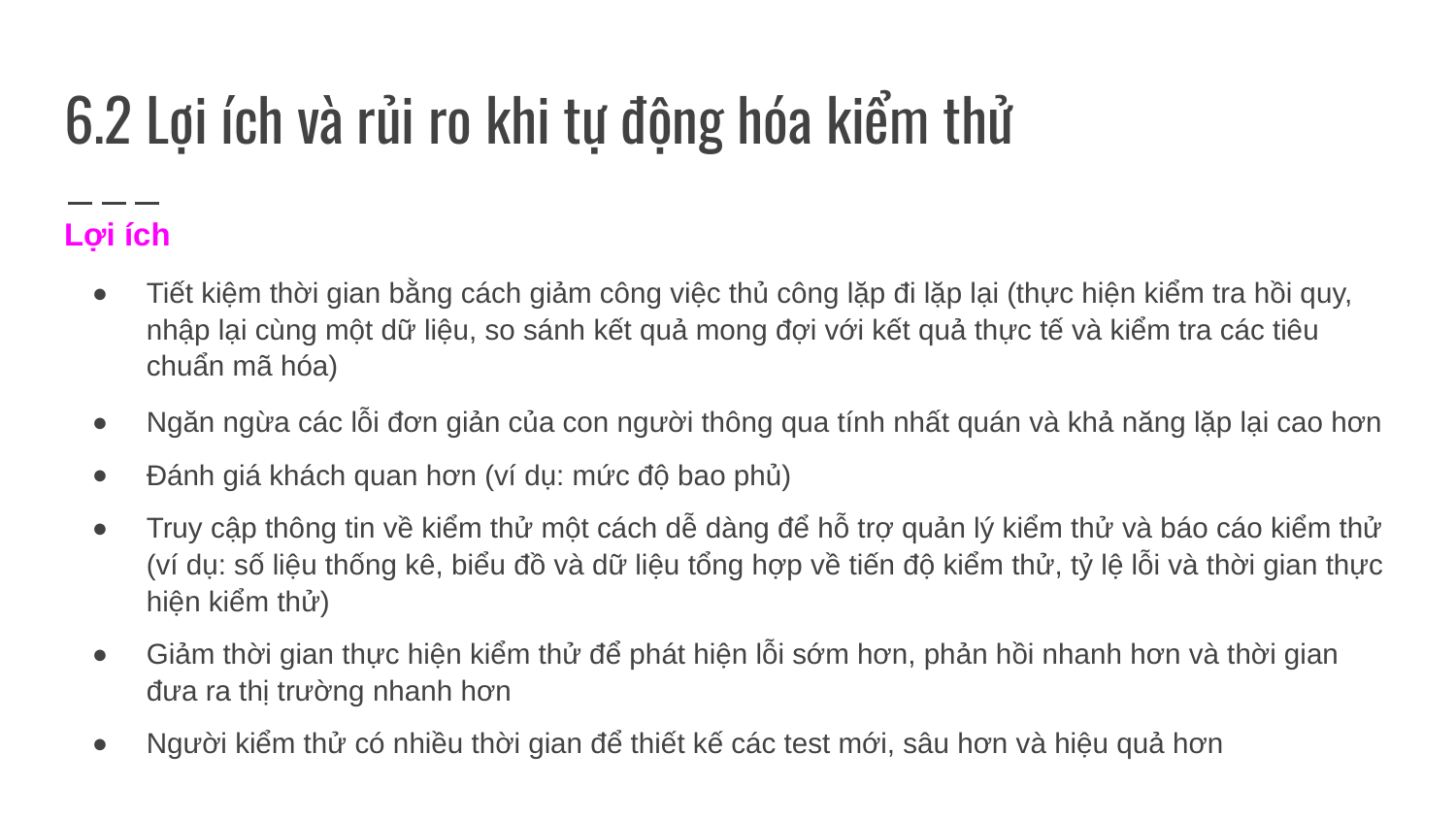

# 6.2 Lợi ích và rủi ro khi tự động hóa kiểm thử
Lợi ích
Tiết kiệm thời gian bằng cách giảm công việc thủ công lặp đi lặp lại (thực hiện kiểm tra hồi quy, nhập lại cùng một dữ liệu, so sánh kết quả mong đợi với kết quả thực tế và kiểm tra các tiêu chuẩn mã hóa)
Ngăn ngừa các lỗi đơn giản của con người thông qua tính nhất quán và khả năng lặp lại cao hơn
Đánh giá khách quan hơn (ví dụ: mức độ bao phủ)
Truy cập thông tin về kiểm thử một cách dễ dàng để hỗ trợ quản lý kiểm thử và báo cáo kiểm thử (ví dụ: số liệu thống kê, biểu đồ và dữ liệu tổng hợp về tiến độ kiểm thử, tỷ lệ lỗi và thời gian thực hiện kiểm thử)
Giảm thời gian thực hiện kiểm thử để phát hiện lỗi sớm hơn, phản hồi nhanh hơn và thời gian đưa ra thị trường nhanh hơn
Người kiểm thử có nhiều thời gian để thiết kế các test mới, sâu hơn và hiệu quả hơn